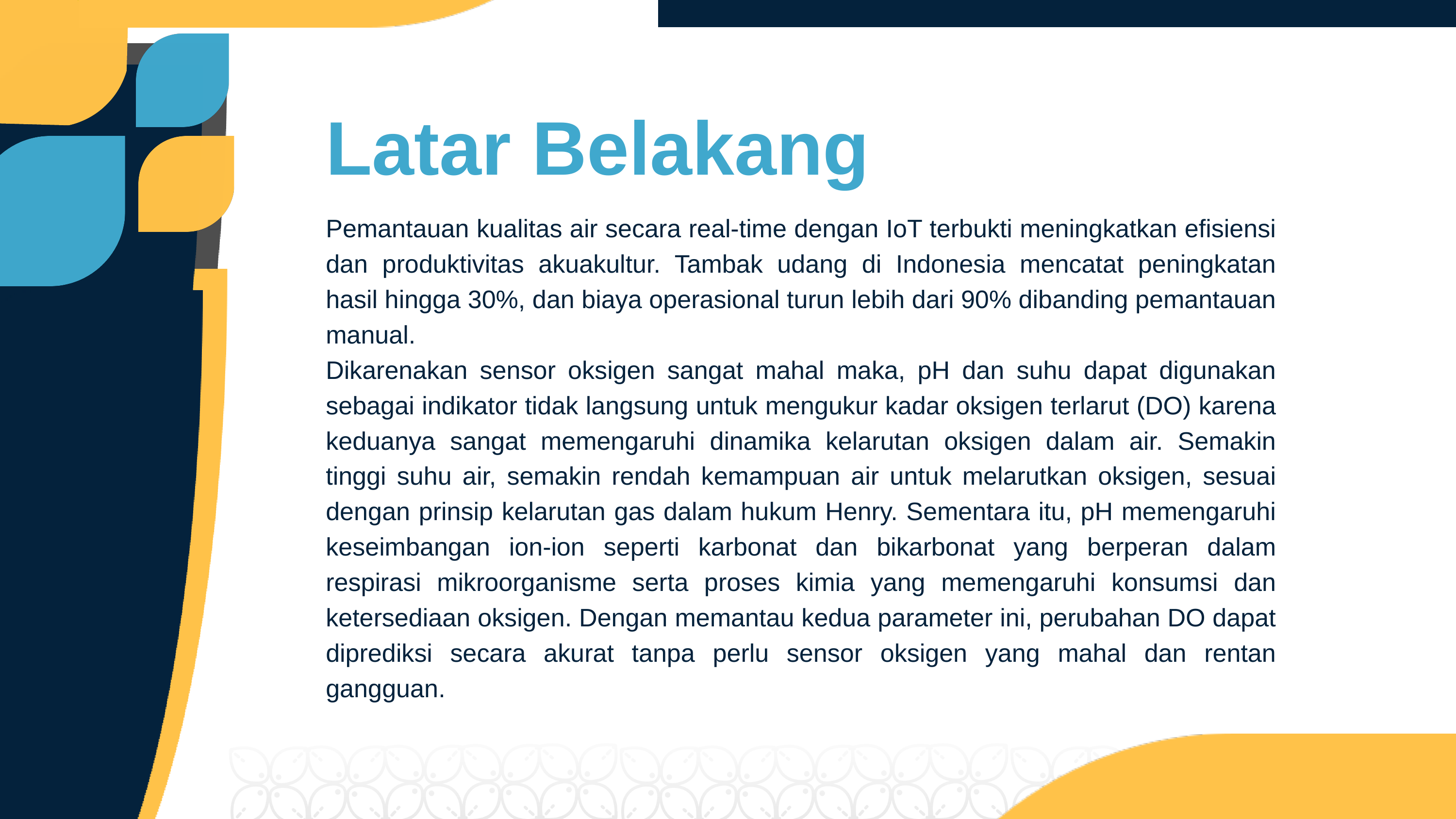

Latar Belakang

Pemantauan kualitas air secara real-time dengan IoT terbukti meningkatkan efisiensi dan produktivitas akuakultur. Tambak udang di Indonesia mencatat peningkatan hasil hingga 30%, dan biaya operasional turun lebih dari 90% dibanding pemantauan manual.
Dikarenakan sensor oksigen sangat mahal maka, pH dan suhu dapat digunakan sebagai indikator tidak langsung untuk mengukur kadar oksigen terlarut (DO) karena keduanya sangat memengaruhi dinamika kelarutan oksigen dalam air. Semakin tinggi suhu air, semakin rendah kemampuan air untuk melarutkan oksigen, sesuai dengan prinsip kelarutan gas dalam hukum Henry. Sementara itu, pH memengaruhi keseimbangan ion-ion seperti karbonat dan bikarbonat yang berperan dalam respirasi mikroorganisme serta proses kimia yang memengaruhi konsumsi dan ketersediaan oksigen. Dengan memantau kedua parameter ini, perubahan DO dapat diprediksi secara akurat tanpa perlu sensor oksigen yang mahal dan rentan gangguan.